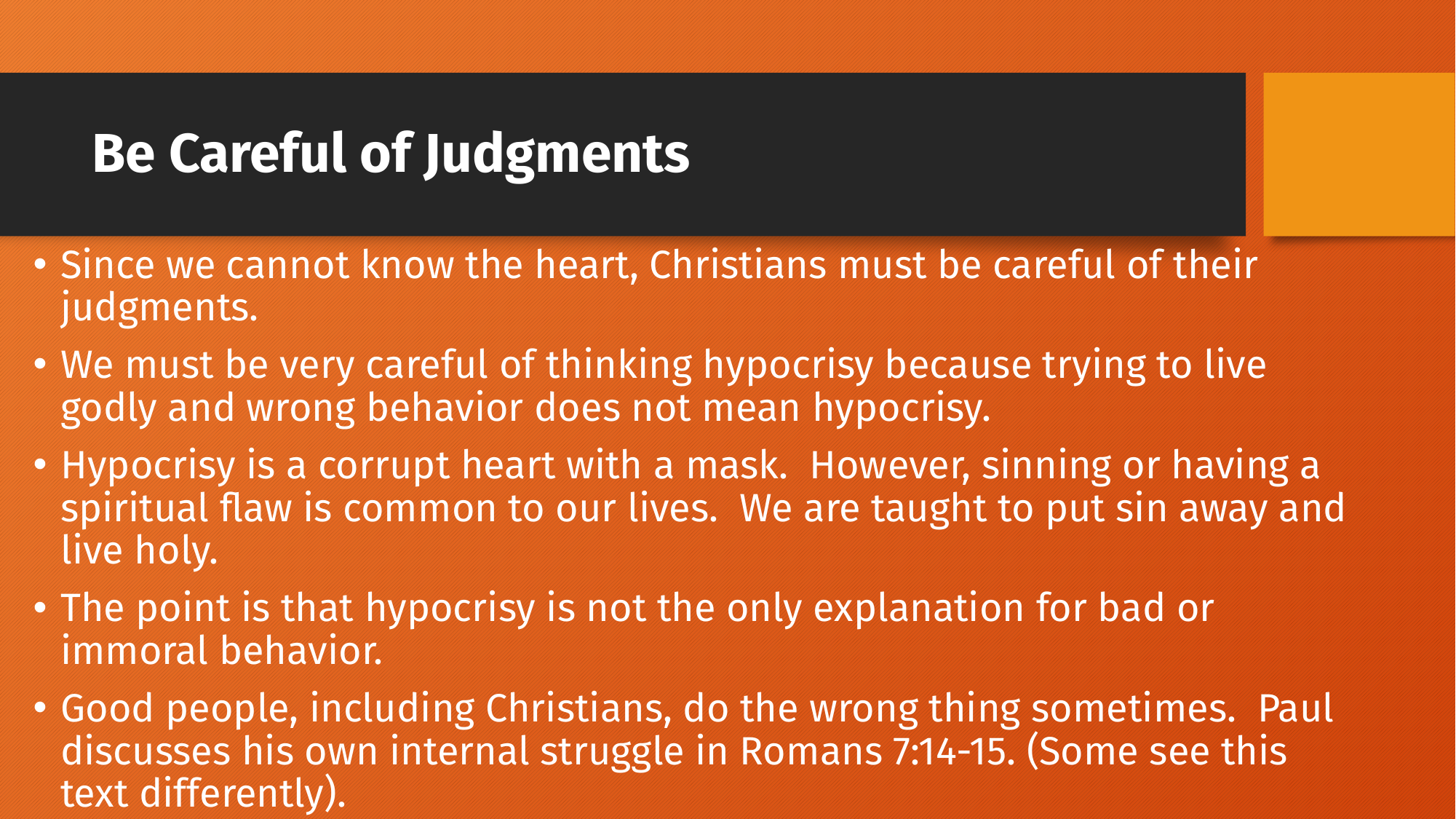

# Be Careful of Judgments
Since we cannot know the heart, Christians must be careful of their judgments.
We must be very careful of thinking hypocrisy because trying to live godly and wrong behavior does not mean hypocrisy.
Hypocrisy is a corrupt heart with a mask.  However, sinning or having a spiritual flaw is common to our lives.  We are taught to put sin away and live holy.
The point is that hypocrisy is not the only explanation for bad or immoral behavior.
Good people, including Christians, do the wrong thing sometimes.  Paul discusses his own internal struggle in Romans 7:14-15. (Some see this text differently).